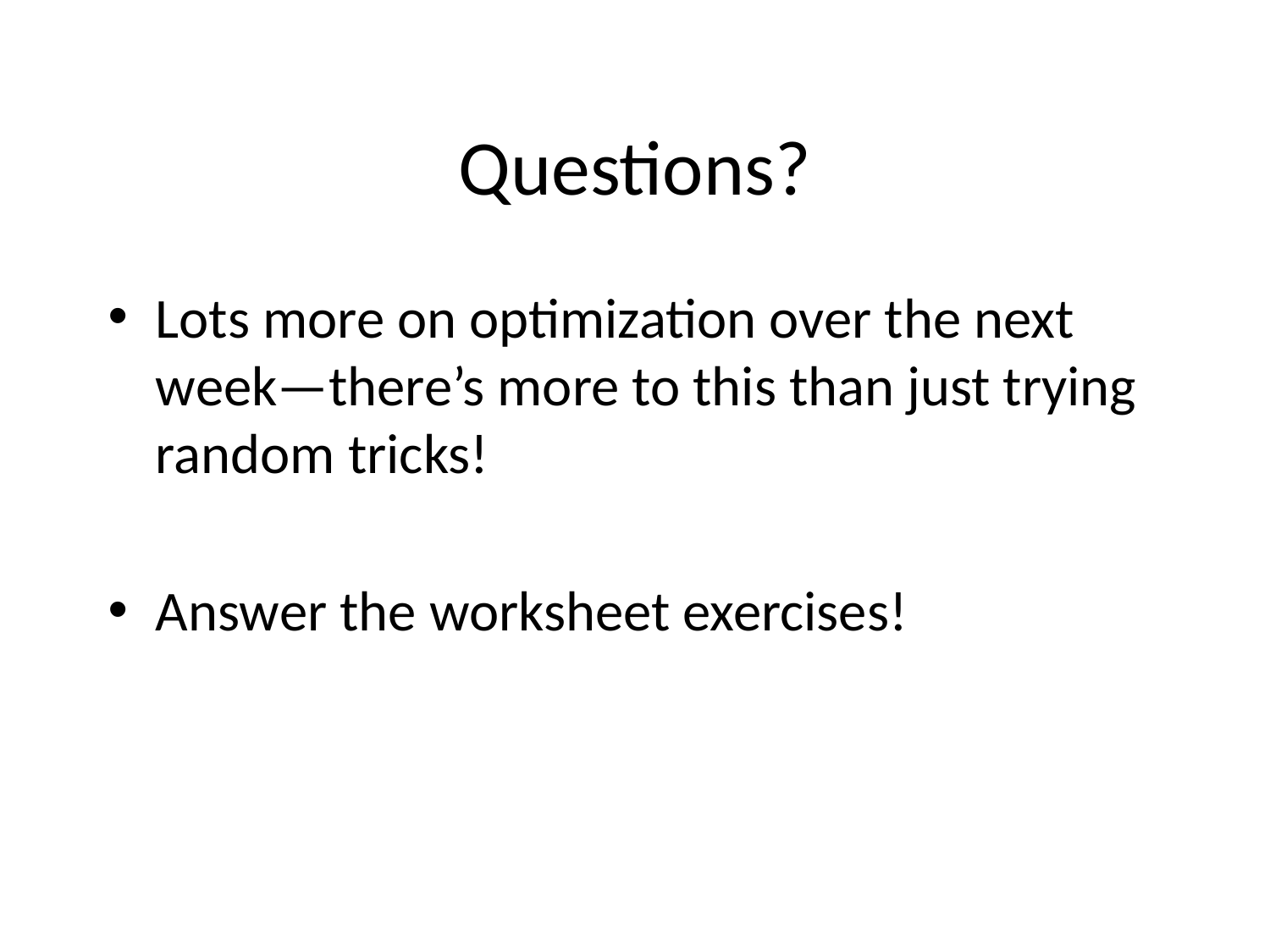

# Questions?
Lots more on optimization over the next week—there’s more to this than just trying random tricks!

Answer the worksheet exercises!